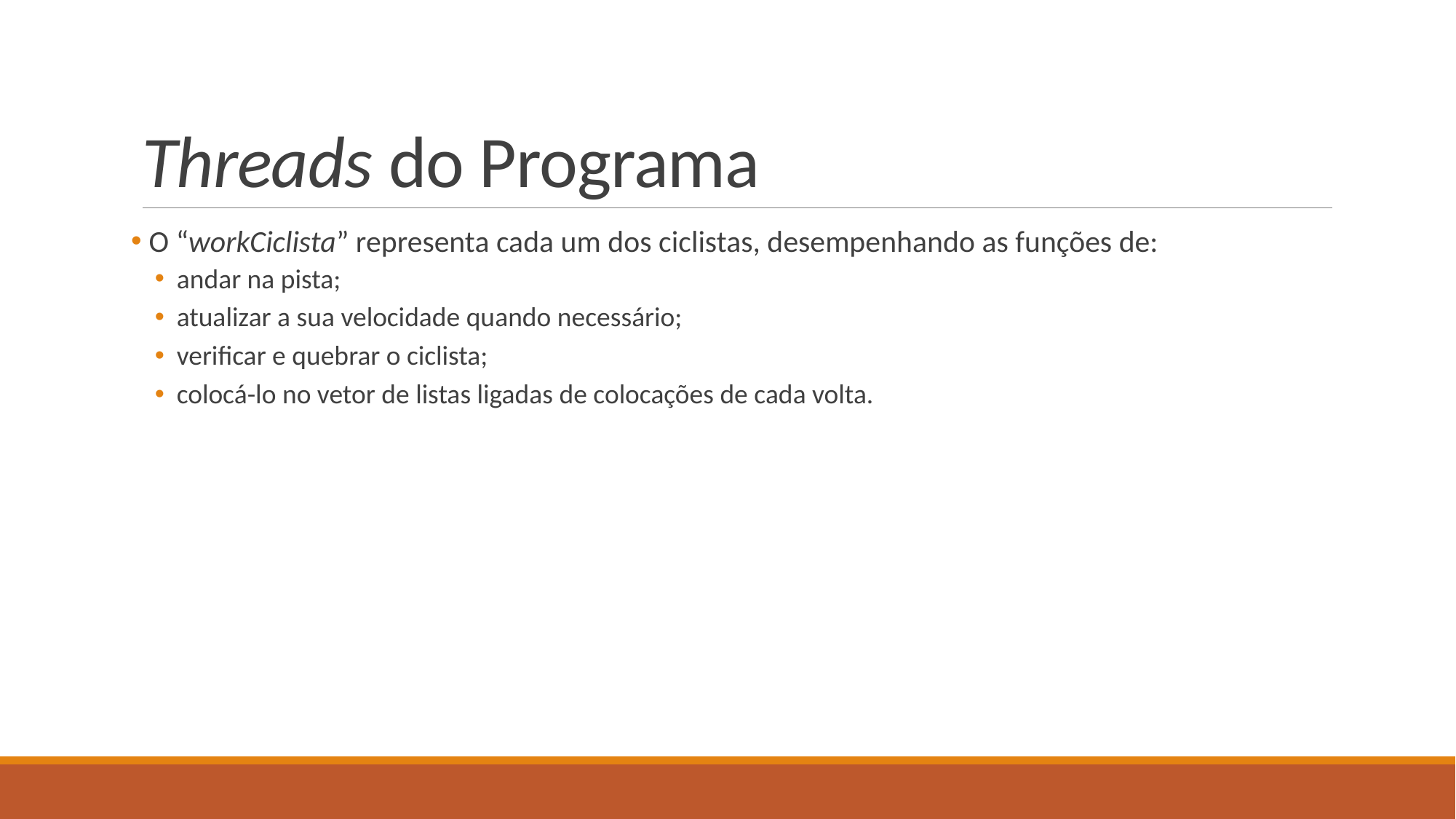

# Threads do Programa
 O “workCiclista” representa cada um dos ciclistas, desempenhando as funções de:
andar na pista;
atualizar a sua velocidade quando necessário;
verificar e quebrar o ciclista;
colocá-lo no vetor de listas ligadas de colocações de cada volta.